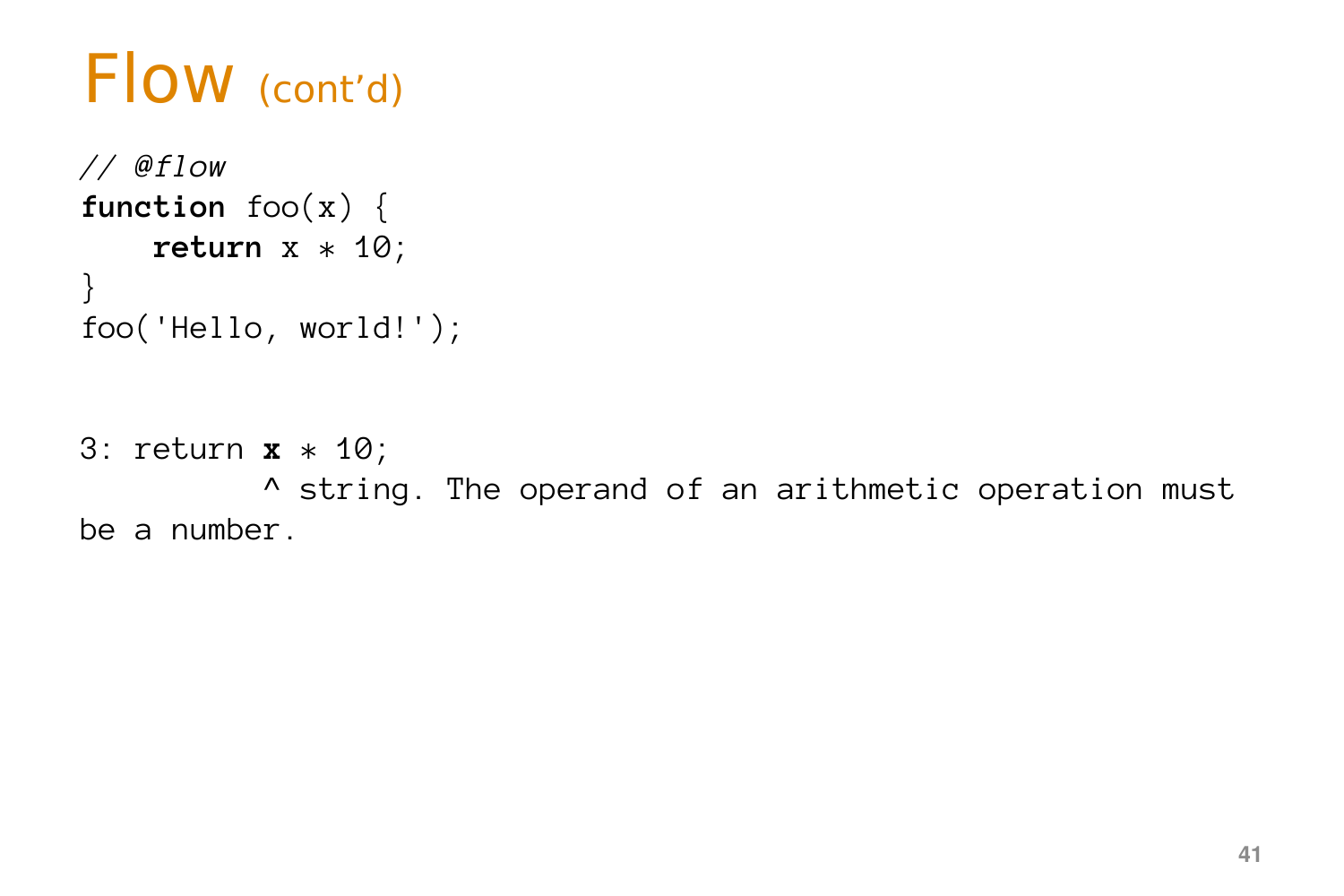

# Flow (cont’d)
// @flow
function foo(x) {
    return x * 10;
}
foo('Hello, world!');

3: return x * 10;
          ^ string. The operand of an arithmetic operation must be a number.

41